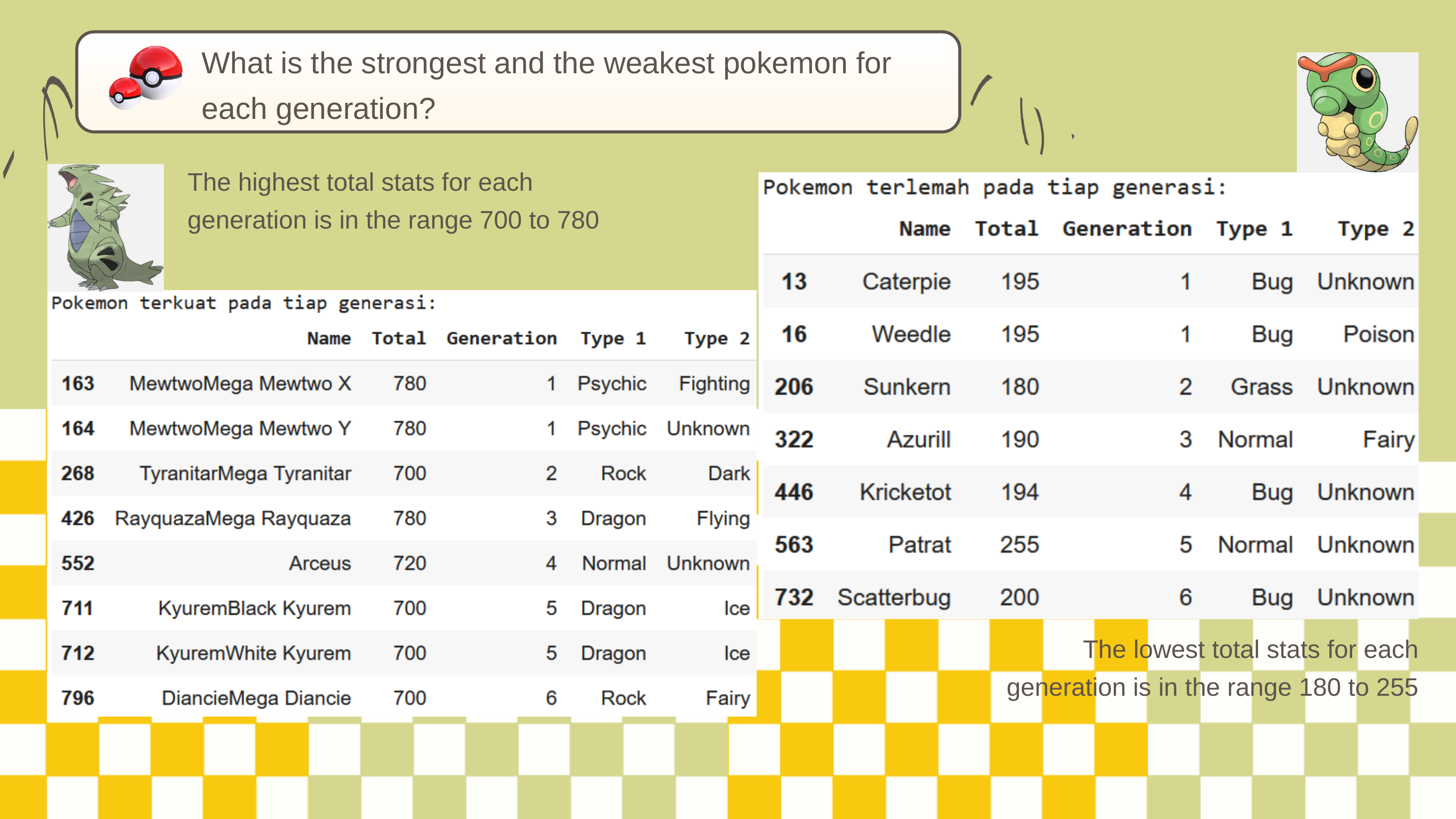

What is the strongest and the weakest pokemon for each generation?

The highest total stats for each generation is in the range 700 to 780

The lowest total stats for each generation is in the range 180 to 255